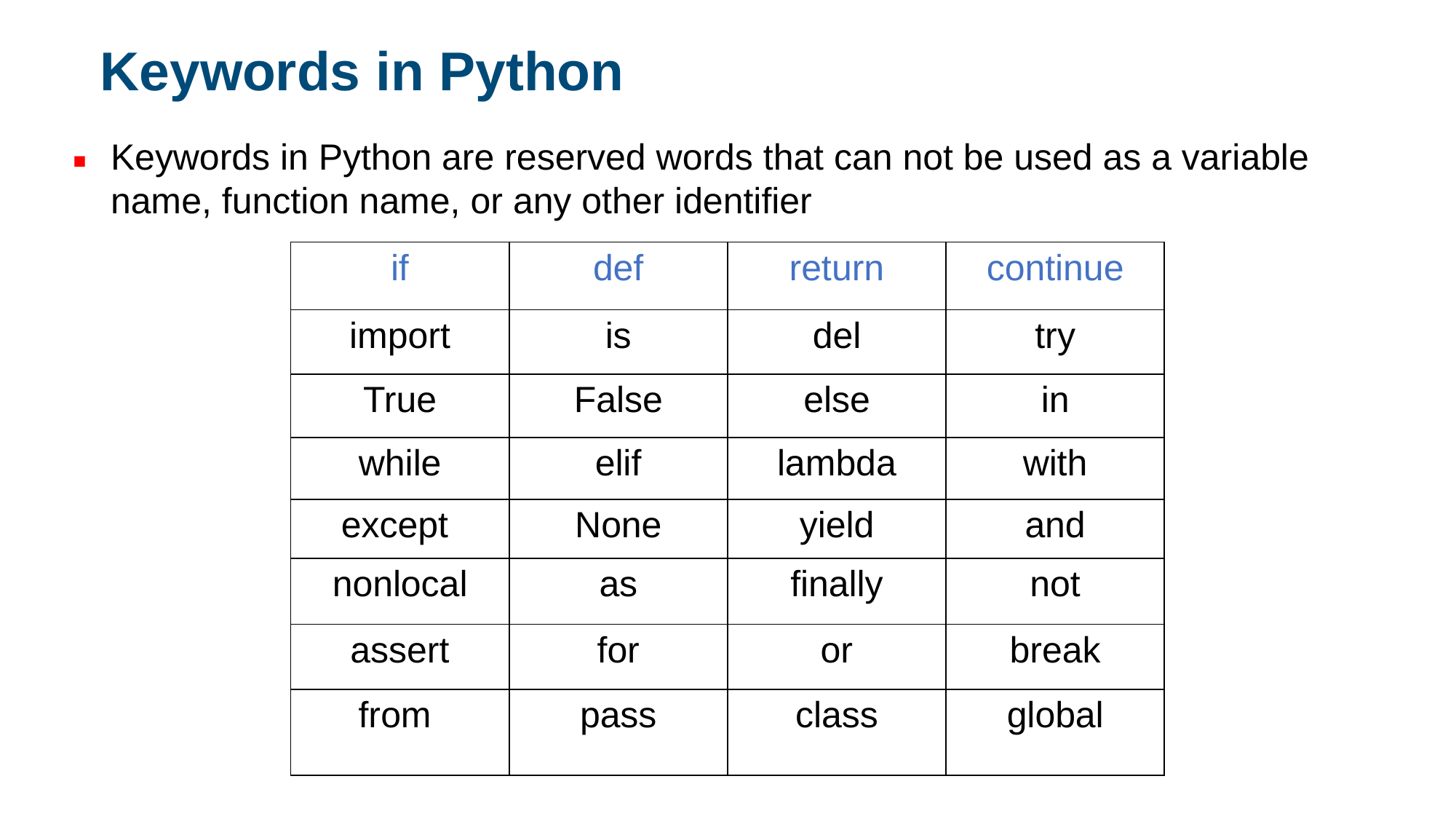

Keywords in Python
Keywords in Python are reserved words that can not be used as a variable name, function name, or any other identifier
| if | def | return | continue |
| --- | --- | --- | --- |
| import | is | del | try |
| True | False | else | in |
| while | elif | lambda | with |
| except | None | yield | and |
| nonlocal | as | finally | not |
| assert | for | or | break |
| from | pass | class | global |